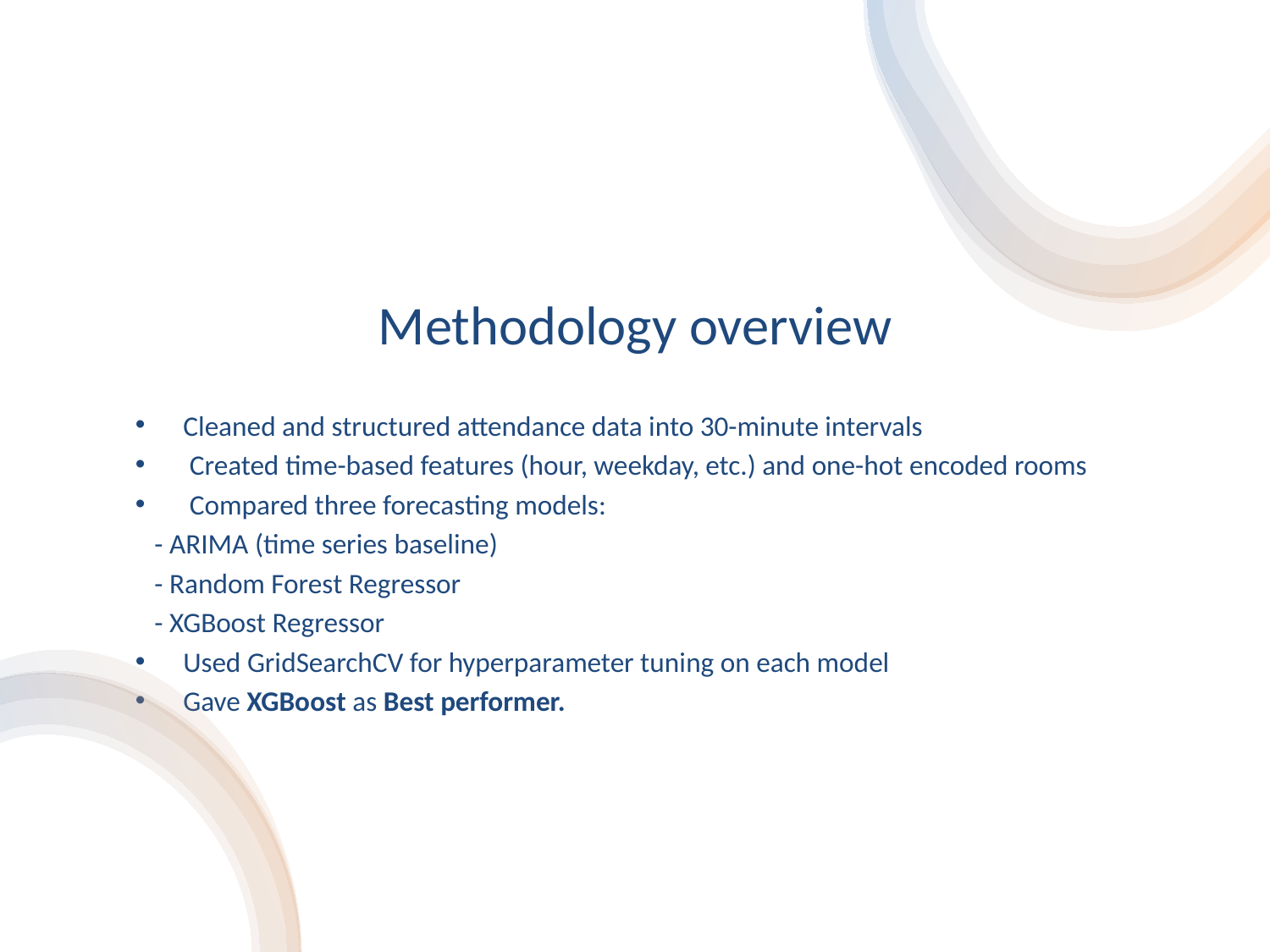

# Methodology overview
Cleaned and structured attendance data into 30-minute intervals
 Created time-based features (hour, weekday, etc.) and one-hot encoded rooms
 Compared three forecasting models:
   - ARIMA (time series baseline)
   - Random Forest Regressor
   - XGBoost Regressor
Used GridSearchCV for hyperparameter tuning on each model
Gave XGBoost as Best performer.